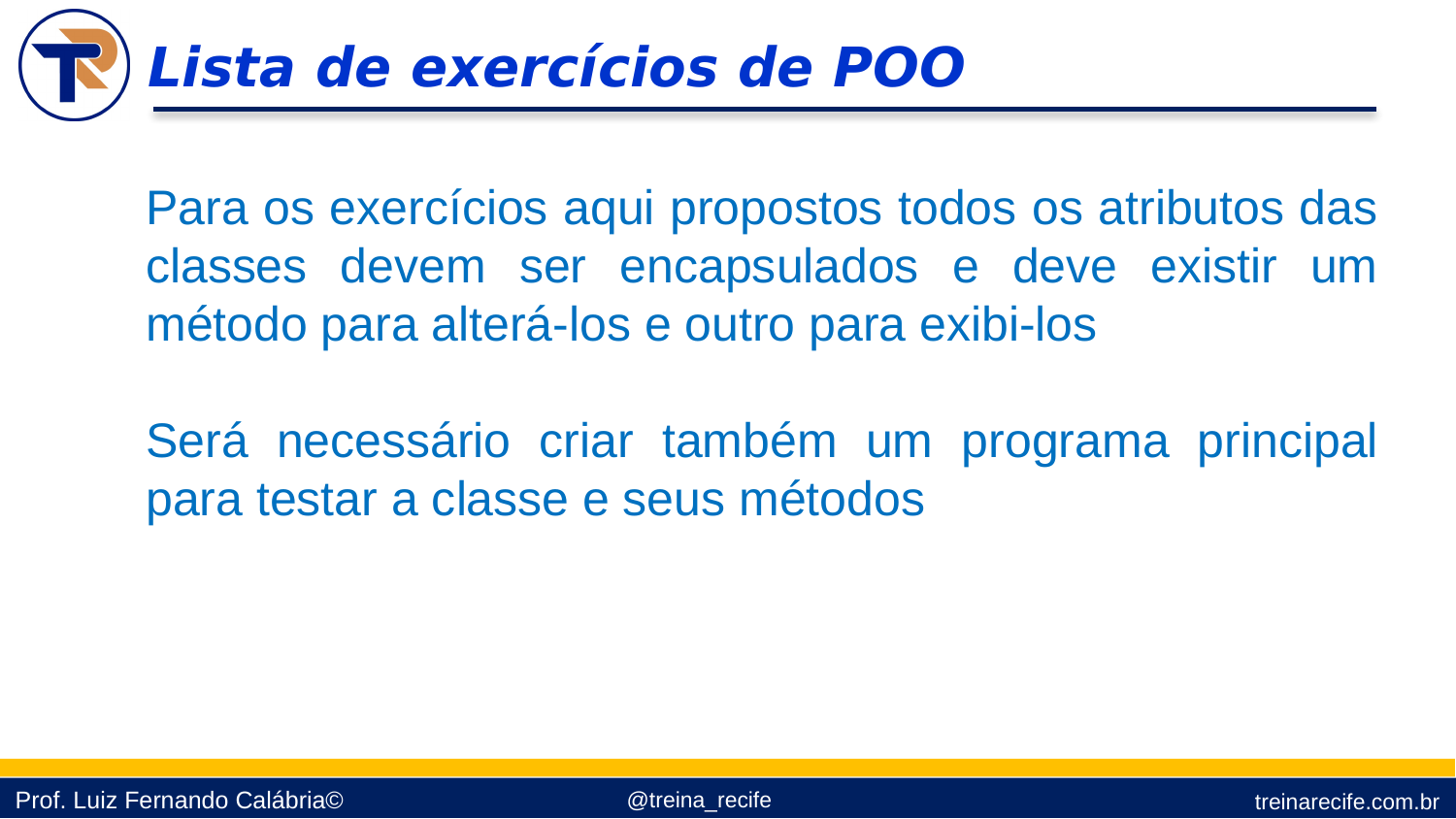

Lista de exercícios de POO
Para os exercícios aqui propostos todos os atributos das classes devem ser encapsulados e deve existir um método para alterá-los e outro para exibi-los

Será necessário criar também um programa principal para testar a classe e seus métodos